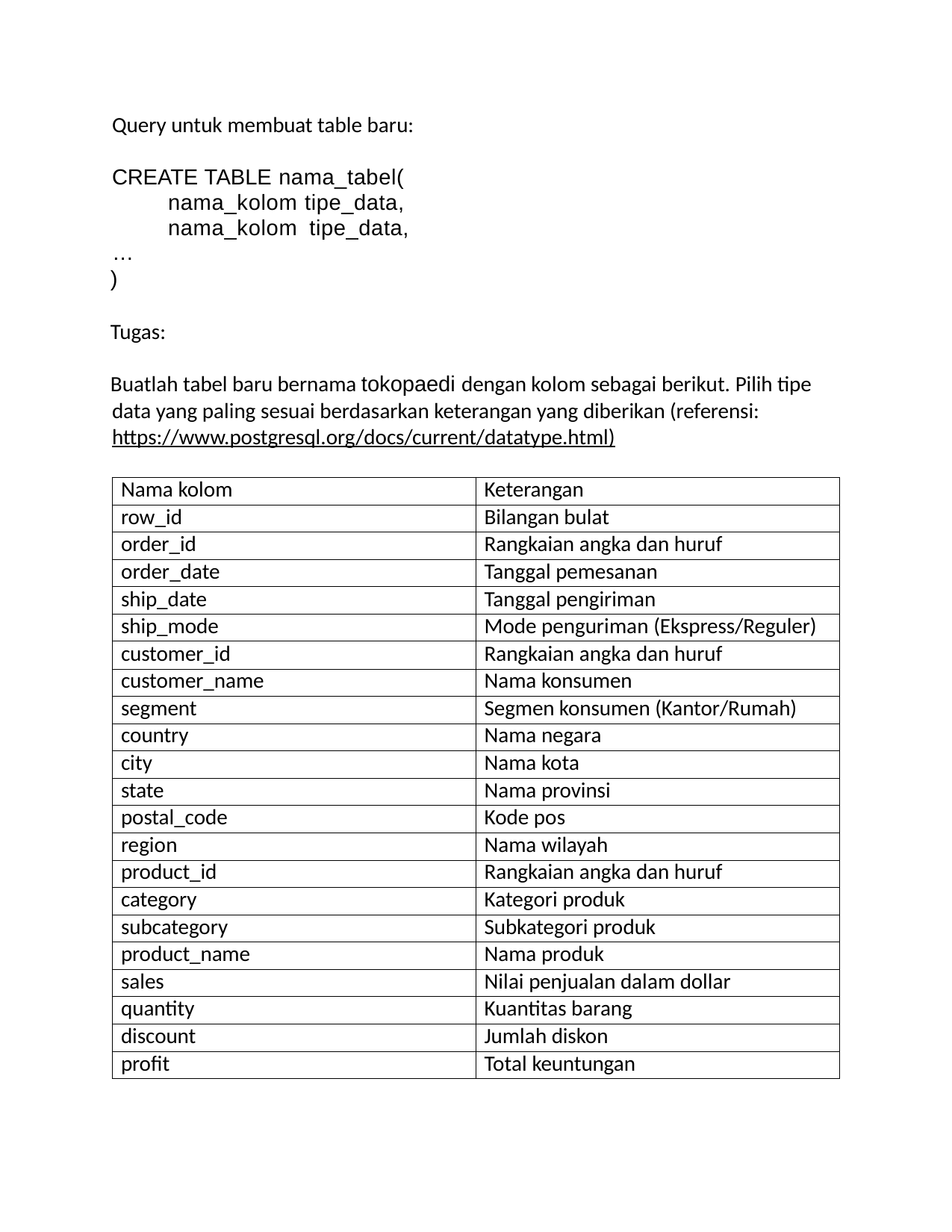

Query untuk membuat table baru:

CREATE TABLE nama_tabel(  nama_kolom tipe_data,  nama_kolom tipe_data,
…
)

Tugas:

Buatlah tabel baru bernama tokopaedi dengan kolom sebagai berikut. Pilih tipe  data yang paling sesuai berdasarkan keterangan yang diberikan (referensi:  https://www.postgresql.org/docs/current/datatype.html)
| Nama kolom | Keterangan |
| --- | --- |
| row\_id | Bilangan bulat |
| order\_id | Rangkaian angka dan huruf |
| order\_date | Tanggal pemesanan |
| ship\_date | Tanggal pengiriman |
| ship\_mode | Mode penguriman (Ekspress/Reguler) |
| customer\_id | Rangkaian angka dan huruf |
| customer\_name | Nama konsumen |
| segment | Segmen konsumen (Kantor/Rumah) |
| country | Nama negara |
| city | Nama kota |
| state | Nama provinsi |
| postal\_code | Kode pos |
| region | Nama wilayah |
| product\_id | Rangkaian angka dan huruf |
| category | Kategori produk |
| subcategory | Subkategori produk |
| product\_name | Nama produk |
| sales | Nilai penjualan dalam dollar |
| quantity | Kuantitas barang |
| discount | Jumlah diskon |
| profit | Total keuntungan |